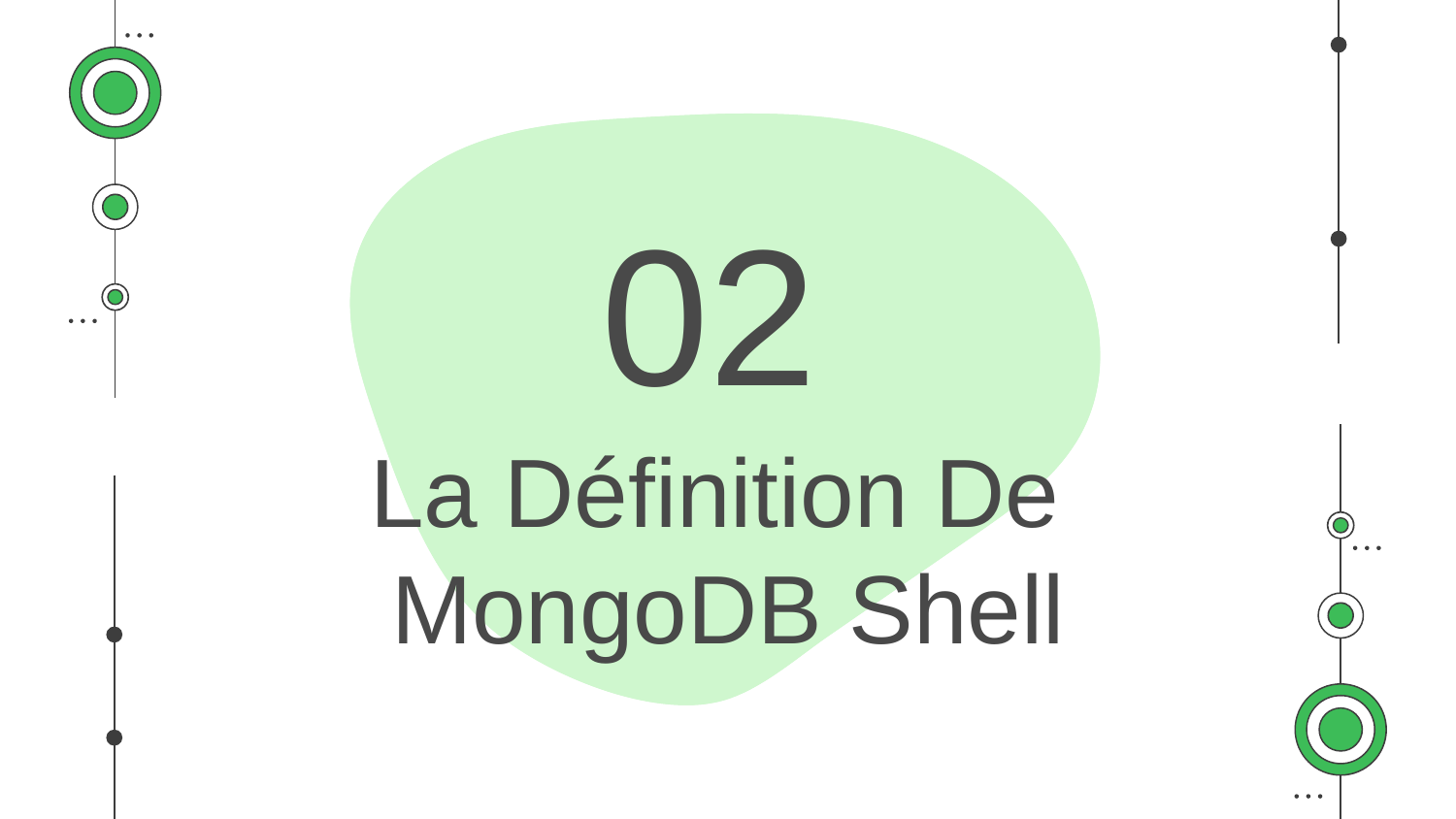

02

# La Définition De MongoDB Shell